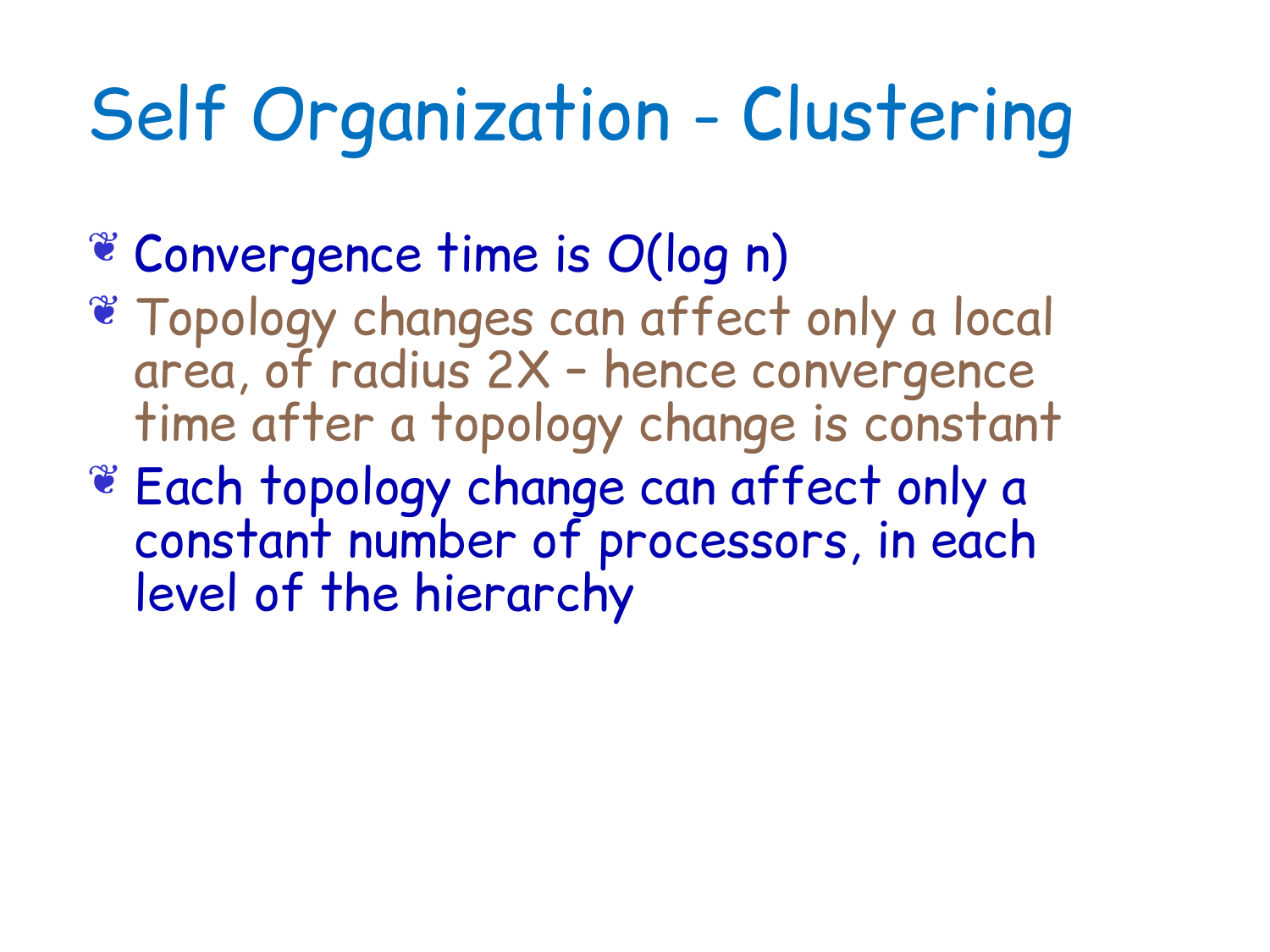

# Self Organization - Clustering
Convergence time is O(log n)
Topology changes can affect only a local area, of radius 2X – hence convergence time after a topology change is constant
Each topology change can affect only a constant number of processors, in each level of the hierarchy